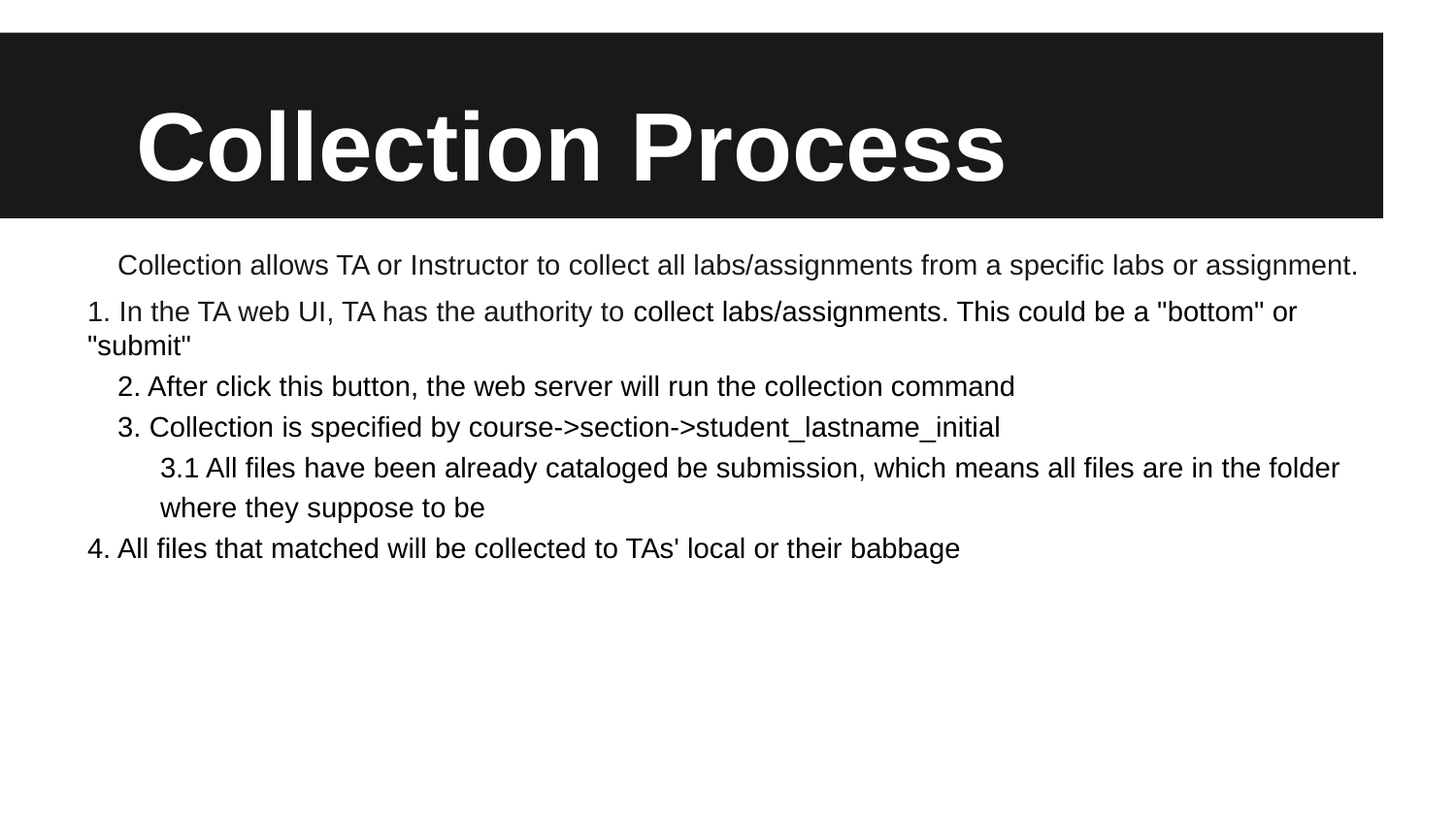

# Collection Process
Collection allows TA or Instructor to collect all labs/assignments from a specific labs or assignment.
1. In the TA web UI, TA has the authority to collect labs/assignments. This could be a "bottom" or "submit"
2. After click this button, the web server will run the collection command
3. Collection is specified by course->section->student_lastname_initial
3.1 All files have been already cataloged be submission, which means all files are in the folder where they suppose to be
4. All files that matched will be collected to TAs' local or their babbage